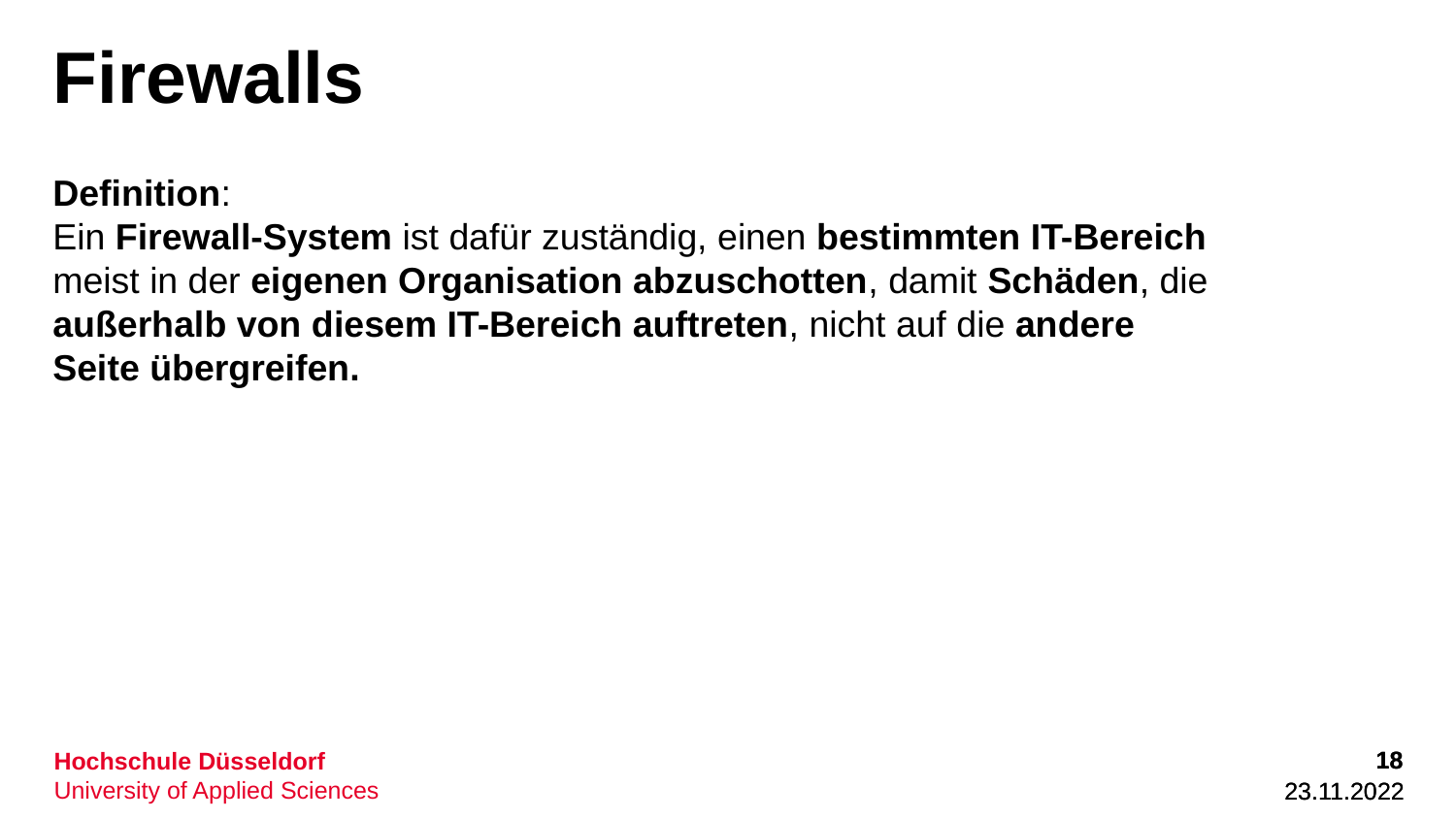

# Firewalls
Definition:
Ein Firewall-System ist dafür zuständig, einen bestimmten IT-Bereich
meist in der eigenen Organisation abzuschotten, damit Schäden, die
außerhalb von diesem IT-Bereich auftreten, nicht auf die andere Seite übergreifen.
18

18

23.11.2022
23.11.2022